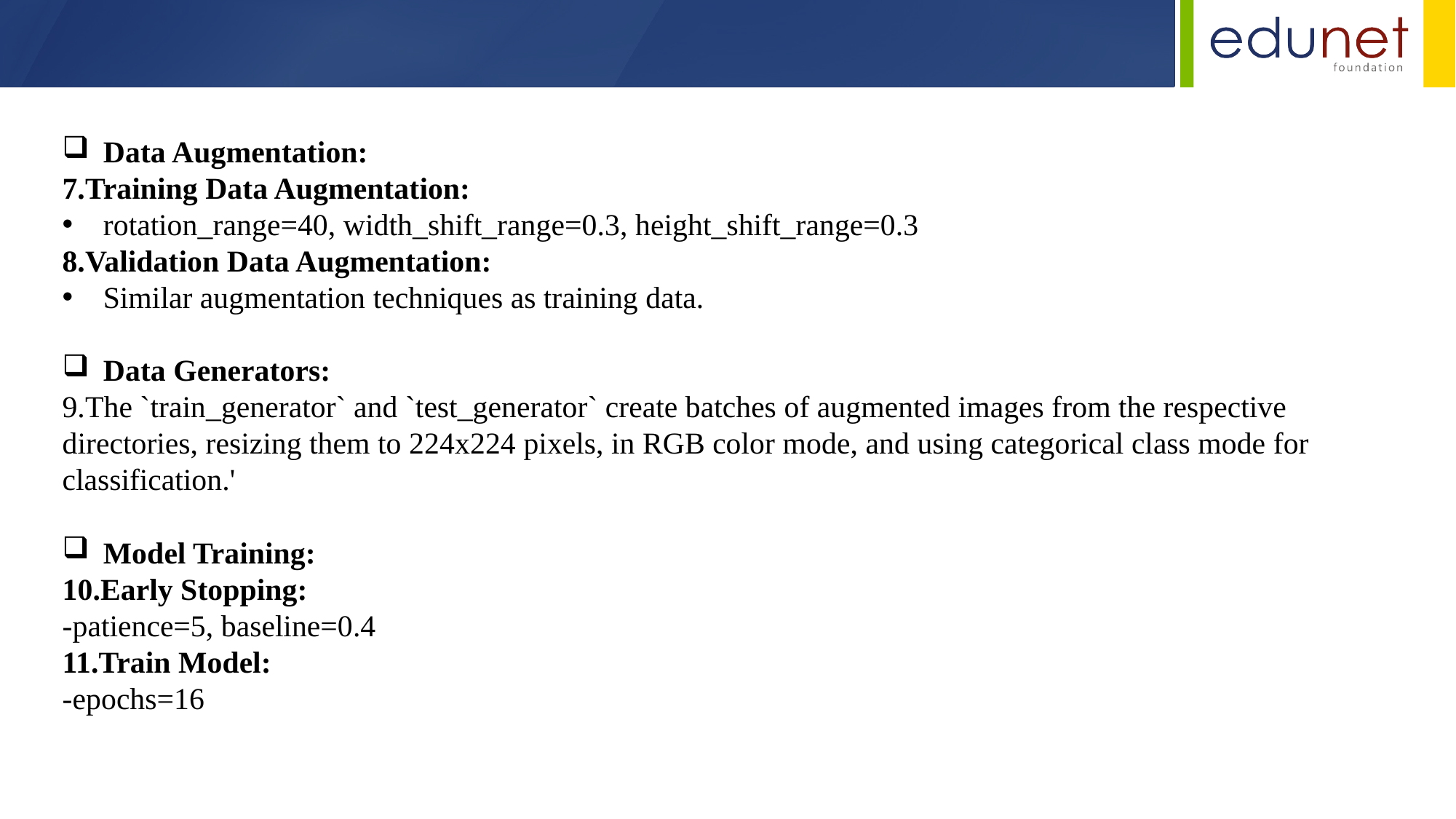

Data Augmentation:
Training Data Augmentation:
rotation_range=40, width_shift_range=0.3, height_shift_range=0.3
Validation Data Augmentation:
Similar augmentation techniques as training data.

Data Generators:
The `train_generator` and `test_generator` create batches of augmented images from the respective directories, resizing them to 224x224 pixels, in RGB color mode, and using categorical class mode for classification.'

Model Training:
10.Early Stopping:
-patience=5, baseline=0.4
11.Train Model:
-epochs=16